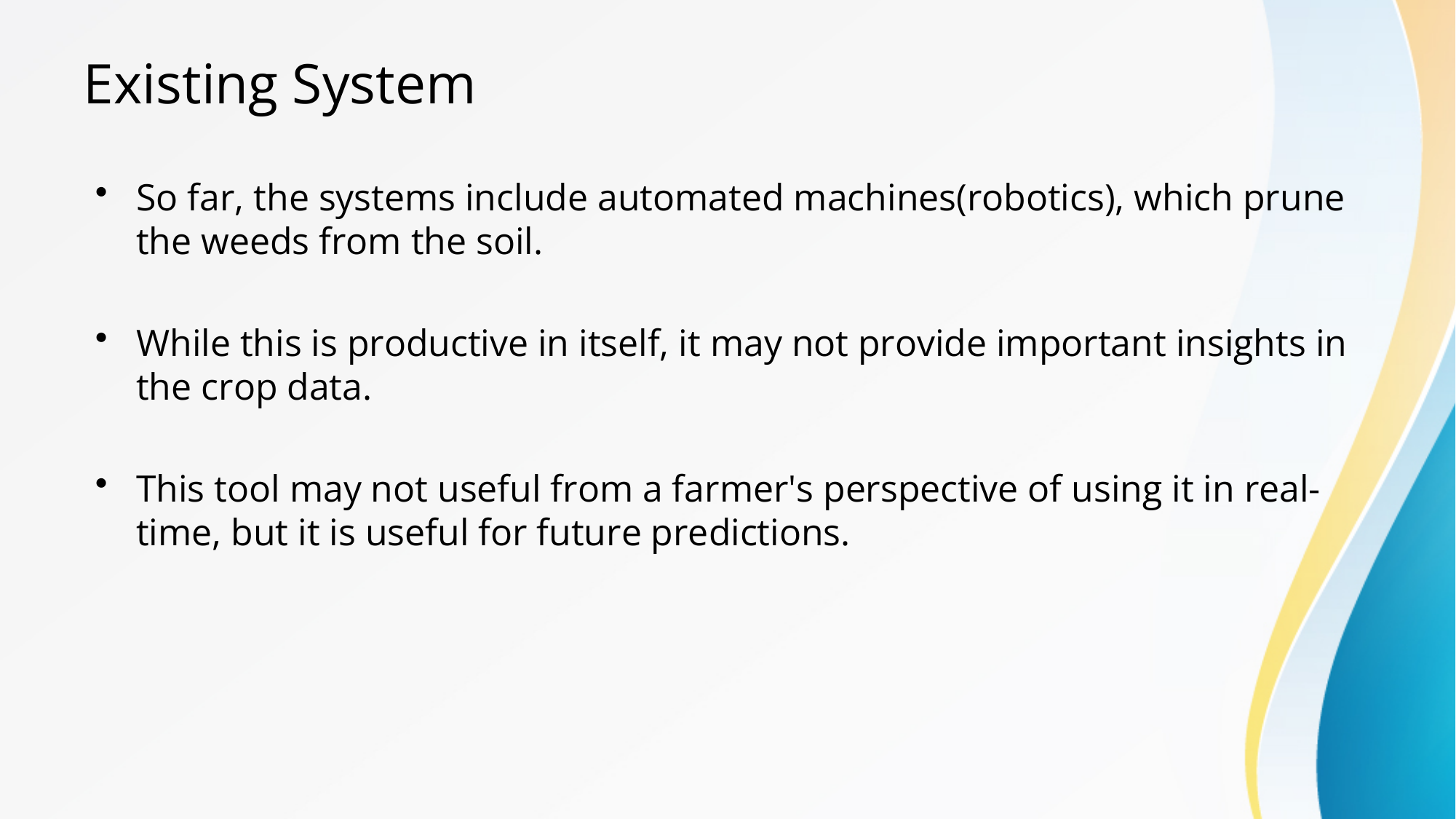

# Existing System
So far, the systems include automated machines(robotics), which prune the weeds from the soil.

While this is productive in itself, it may not provide important insights in the crop data.

This tool may not useful from a farmer's perspective of using it in real-time, but it is useful for future predictions.